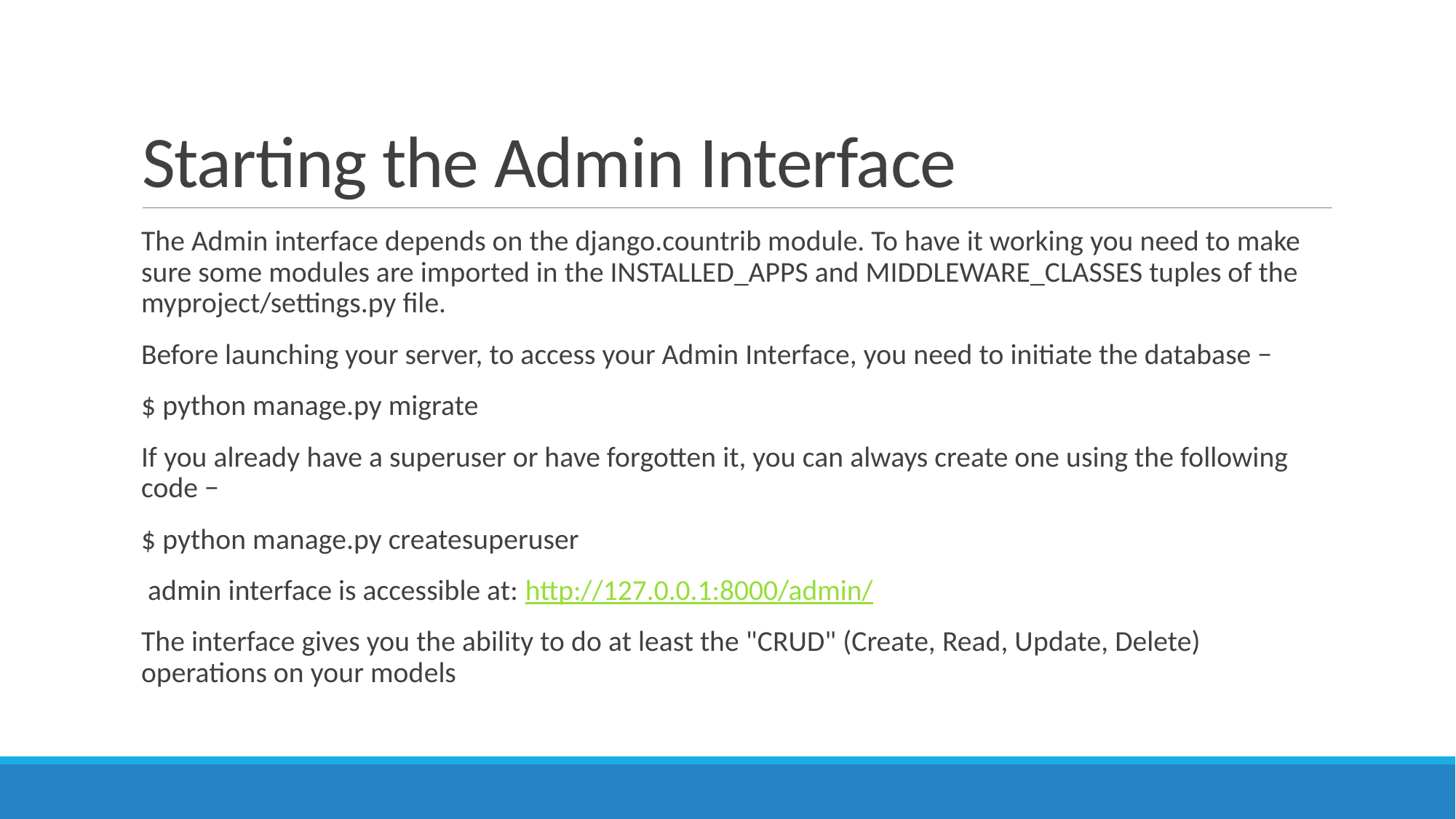

# Starting the Admin Interface
The Admin interface depends on the django.countrib module. To have it working you need to make sure some modules are imported in the INSTALLED_APPS and MIDDLEWARE_CLASSES tuples of the myproject/settings.py file.
Before launching your server, to access your Admin Interface, you need to initiate the database −
$ python manage.py migrate
If you already have a superuser or have forgotten it, you can always create one using the following code −
$ python manage.py createsuperuser
 admin interface is accessible at: http://127.0.0.1:8000/admin/
The interface gives you the ability to do at least the "CRUD" (Create, Read, Update, Delete) operations on your models